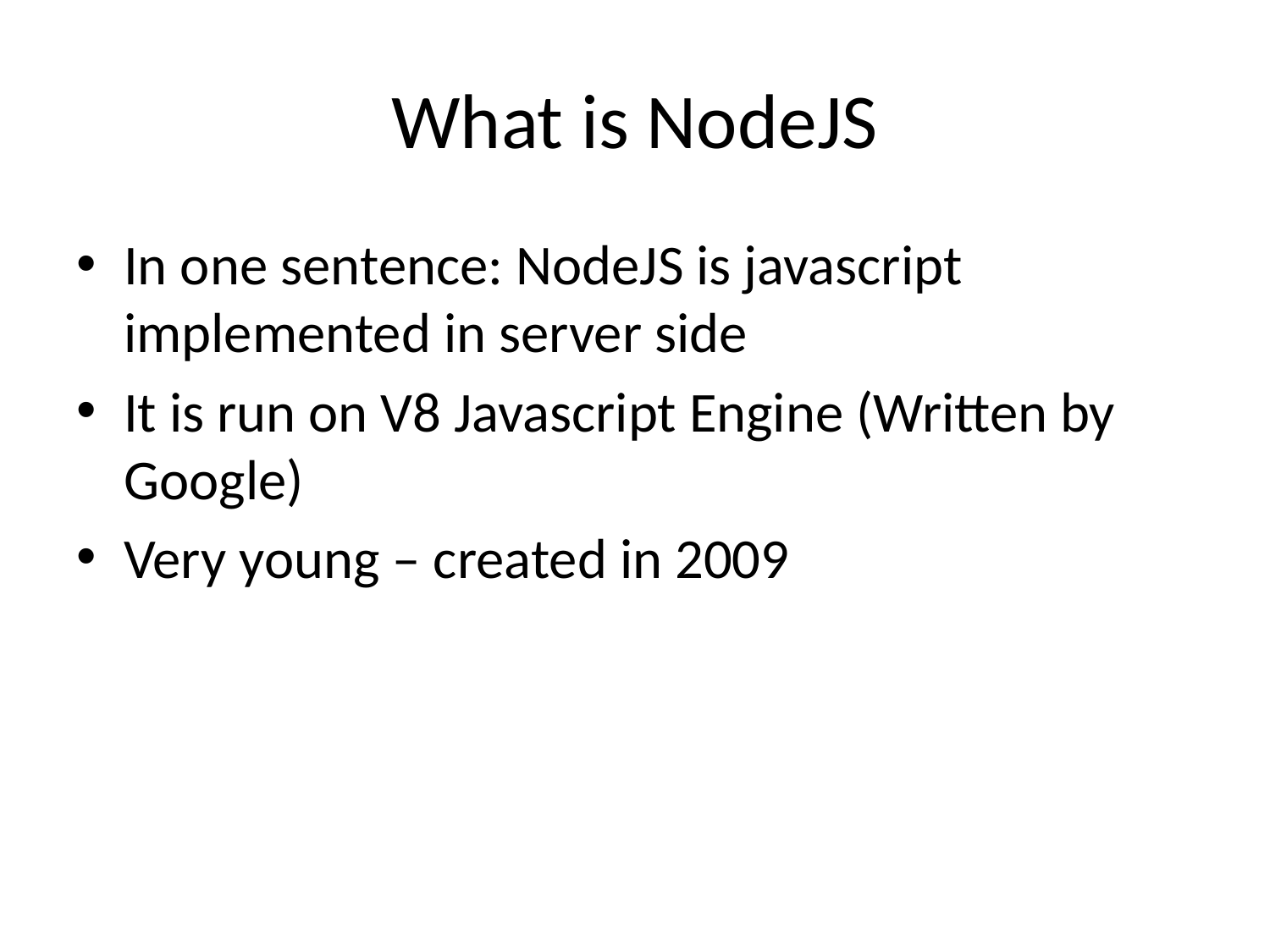

# What is NodeJS
In one sentence: NodeJS is javascript implemented in server side
It is run on V8 Javascript Engine (Written by Google)
Very young – created in 2009